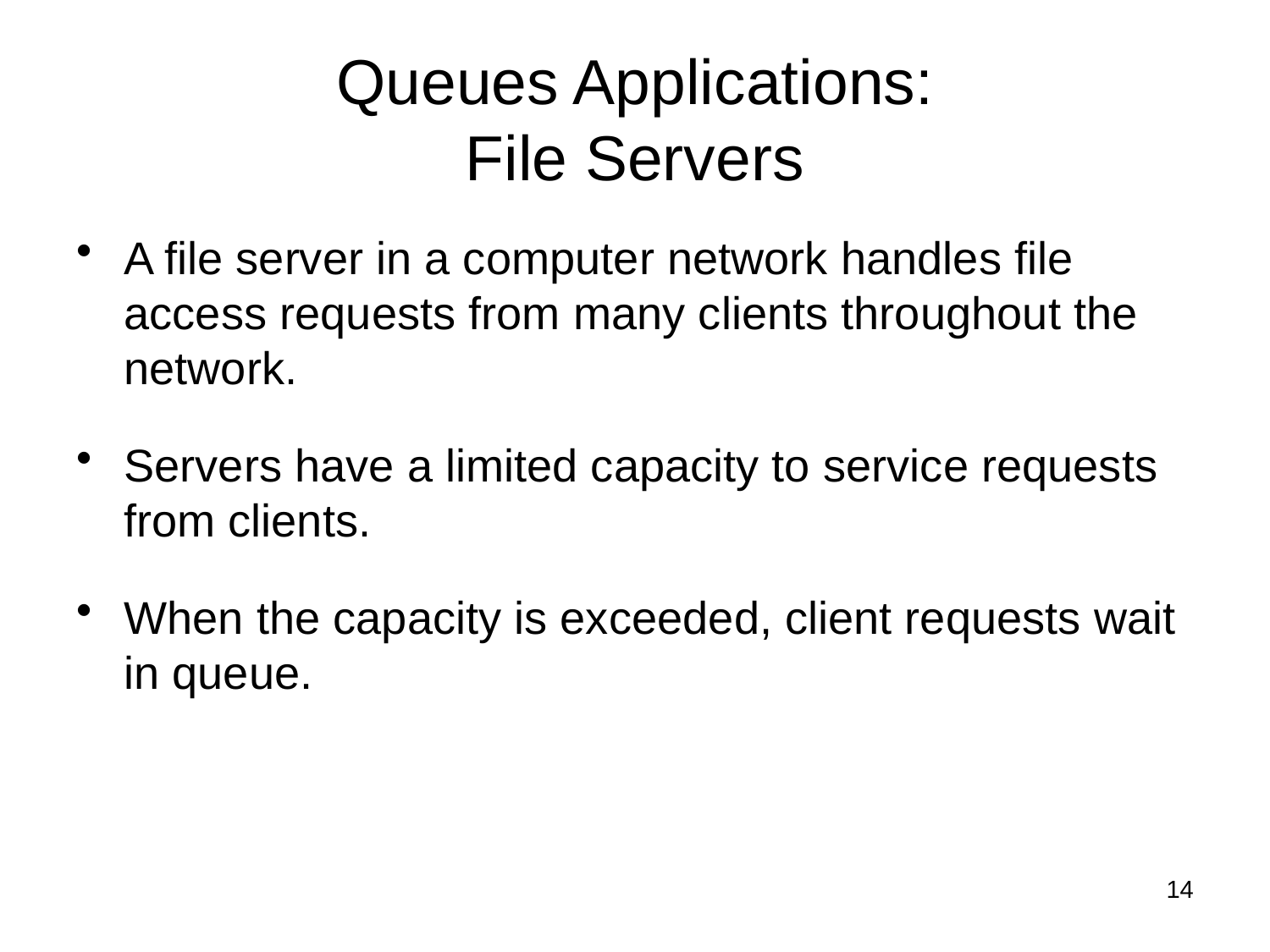

# Queues Applications: File Servers
A file server in a computer network handles file access requests from many clients throughout the network.
Servers have a limited capacity to service requests from clients.
When the capacity is exceeded, client requests wait in queue.

14